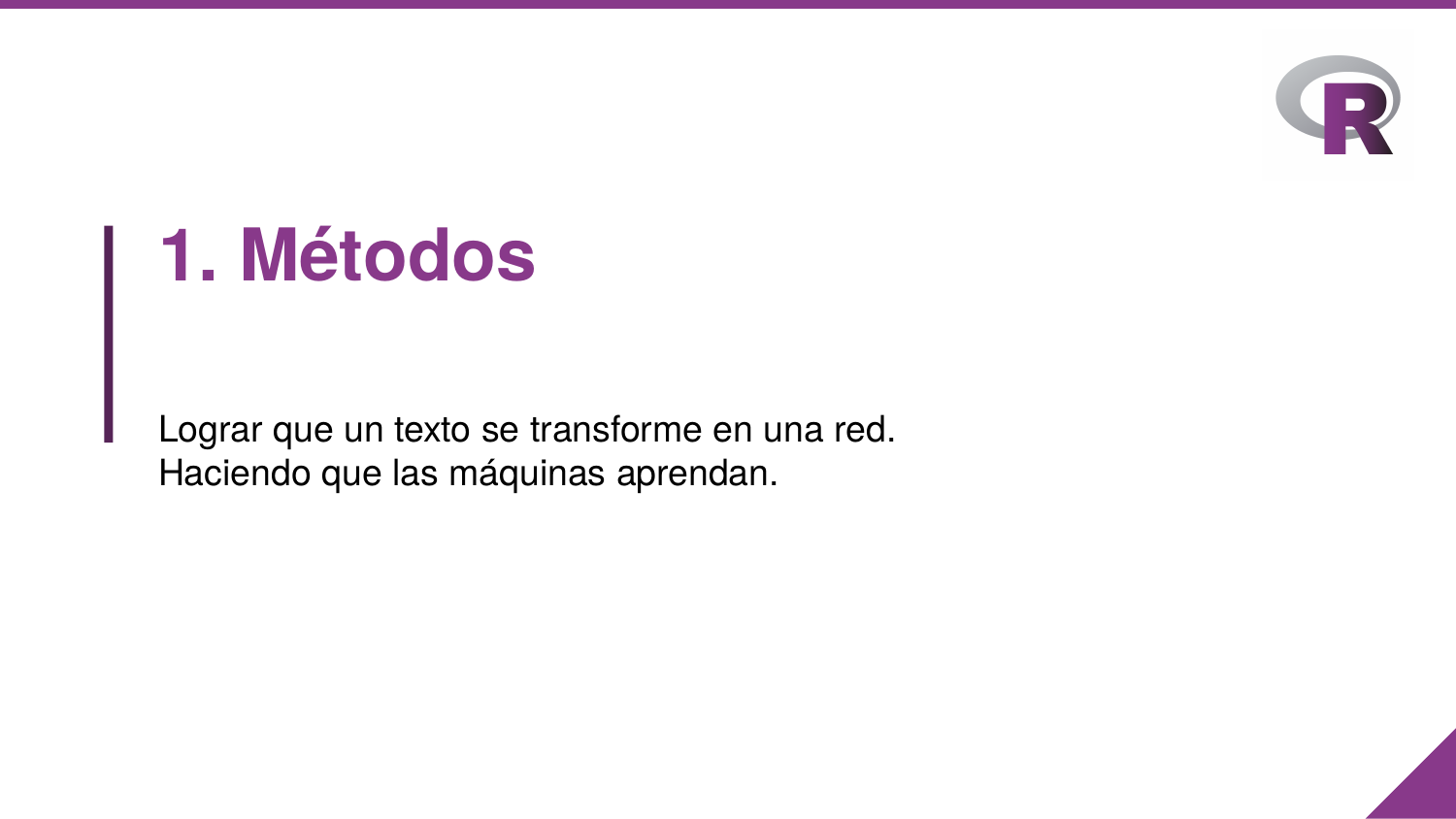

# 1. Métodos
Lograr que un texto se transforme en una red.
Haciendo que las máquinas aprendan.